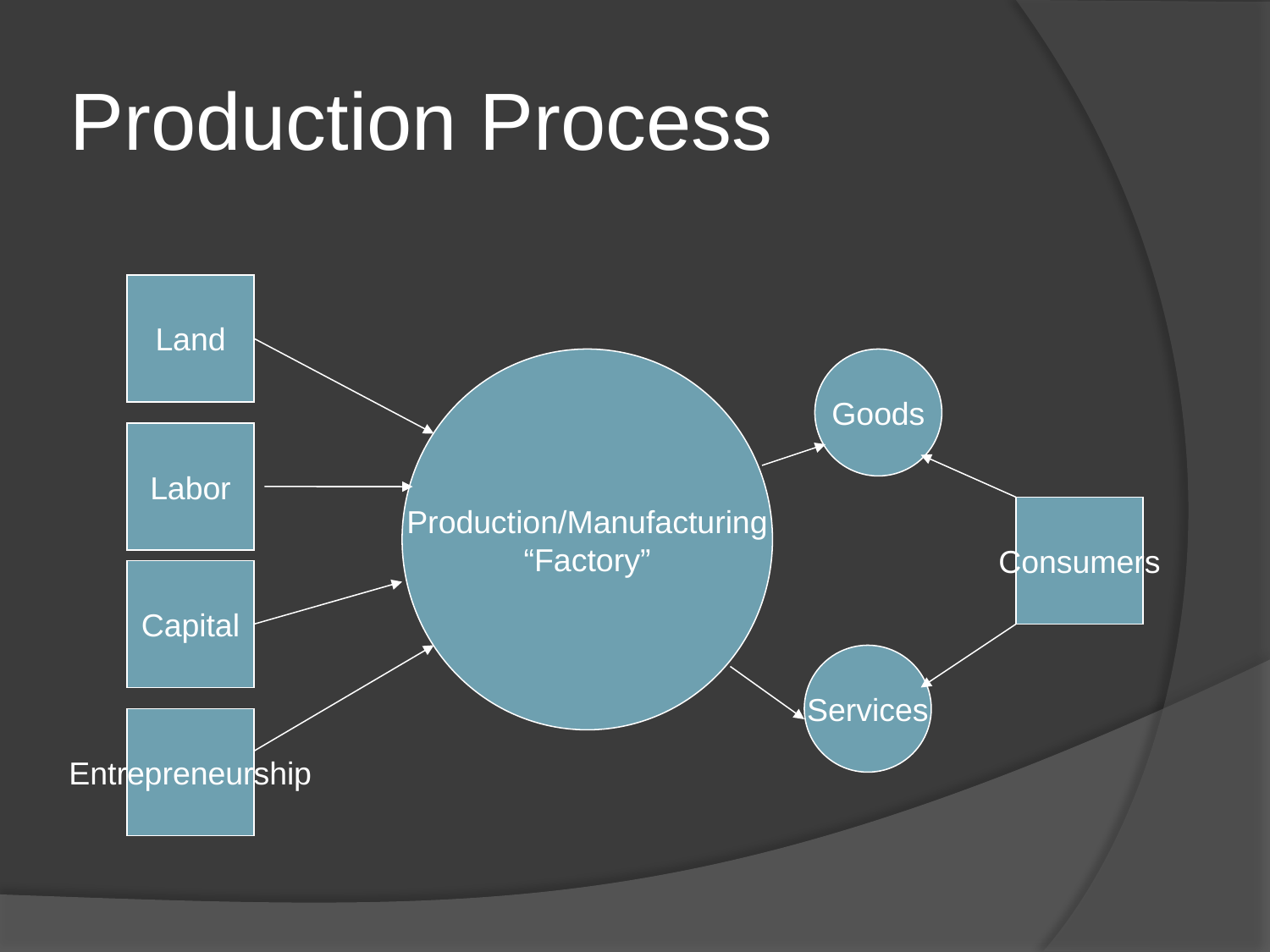

# Production Process
Land

Production/Manufacturing
“Factory”
Goods
Labor

Consumers
Capital

Services

Entrepreneurship